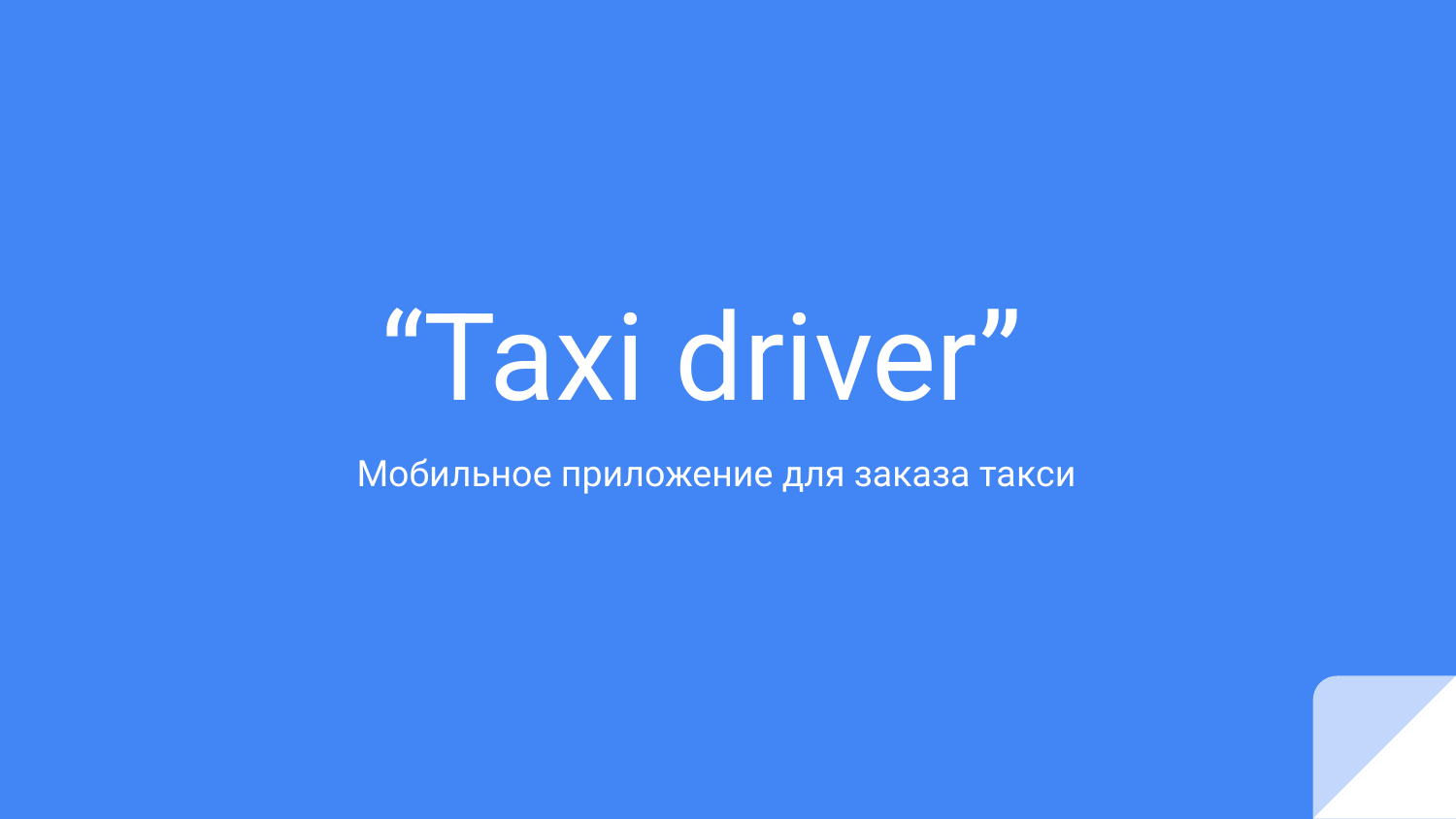

# “Taxi driver”
Мобильное приложение для заказа такси